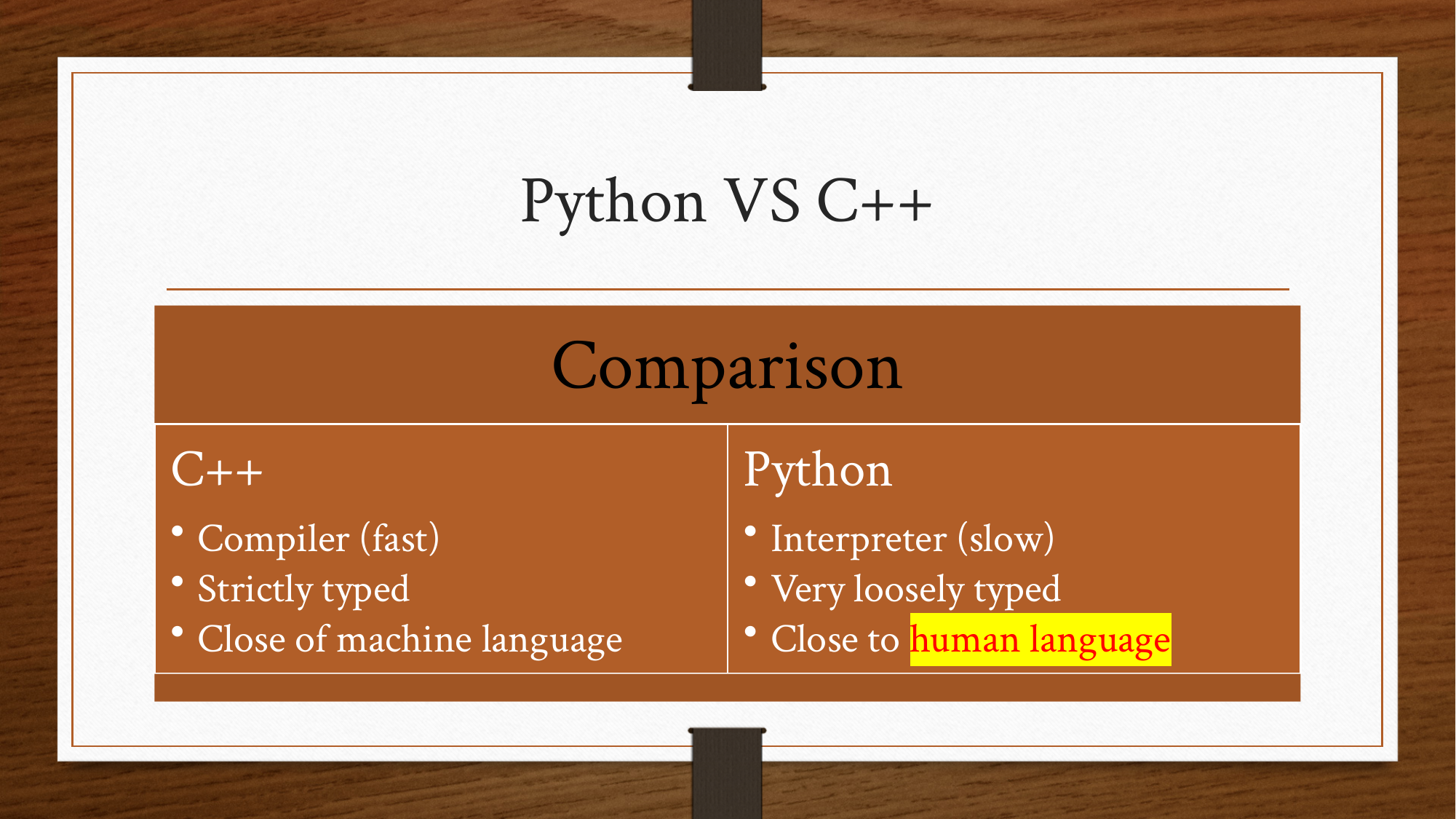

# Python VS C++
Comparison
C++
Compiler (fast)
Strictly typed
Close of machine language
Python
Interpreter (slow)
Very loosely typed
Close to human language